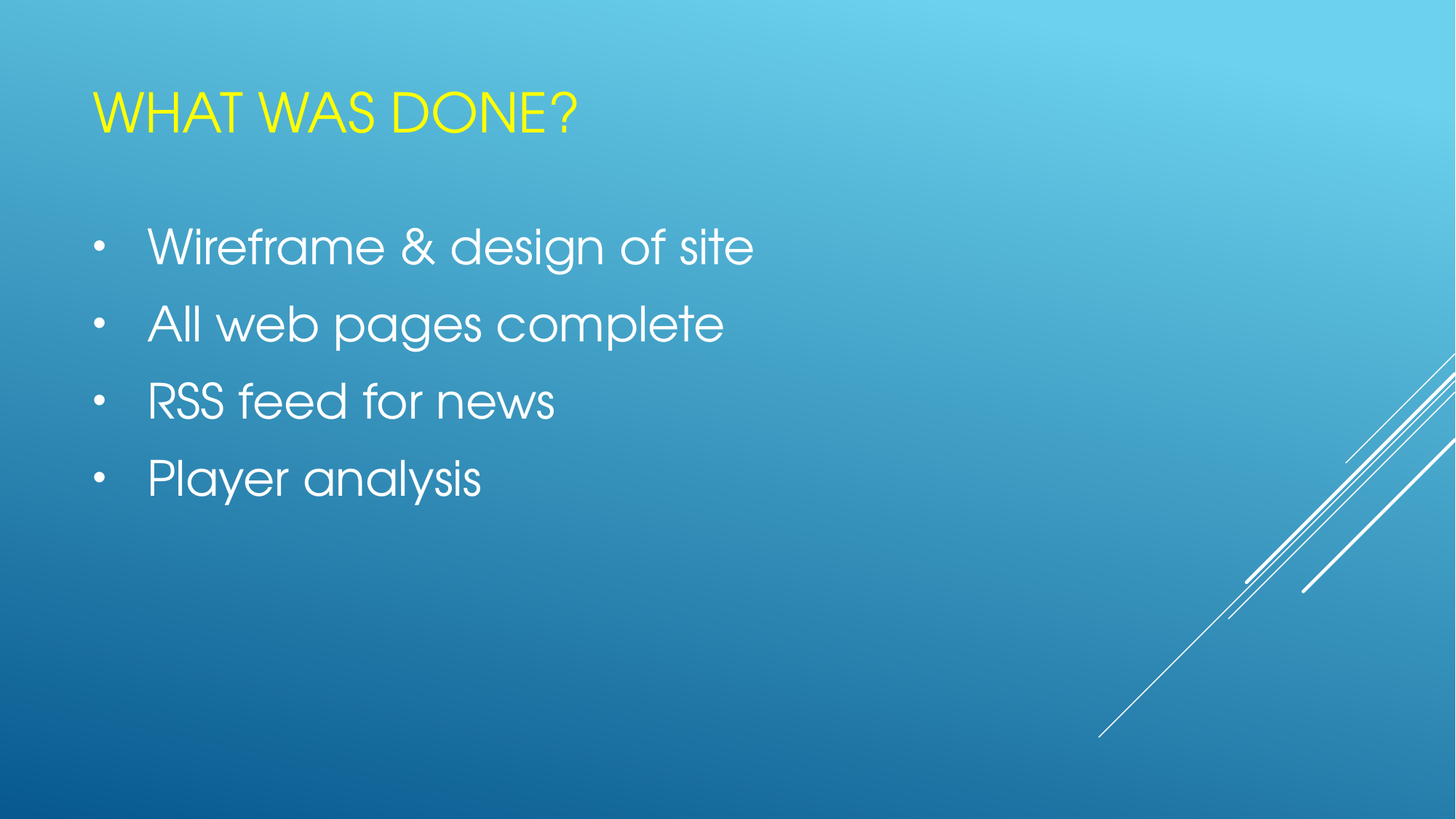

# WHAT was DONE?
Wireframe & design of site
All web pages complete
RSS feed for news
Player analysis